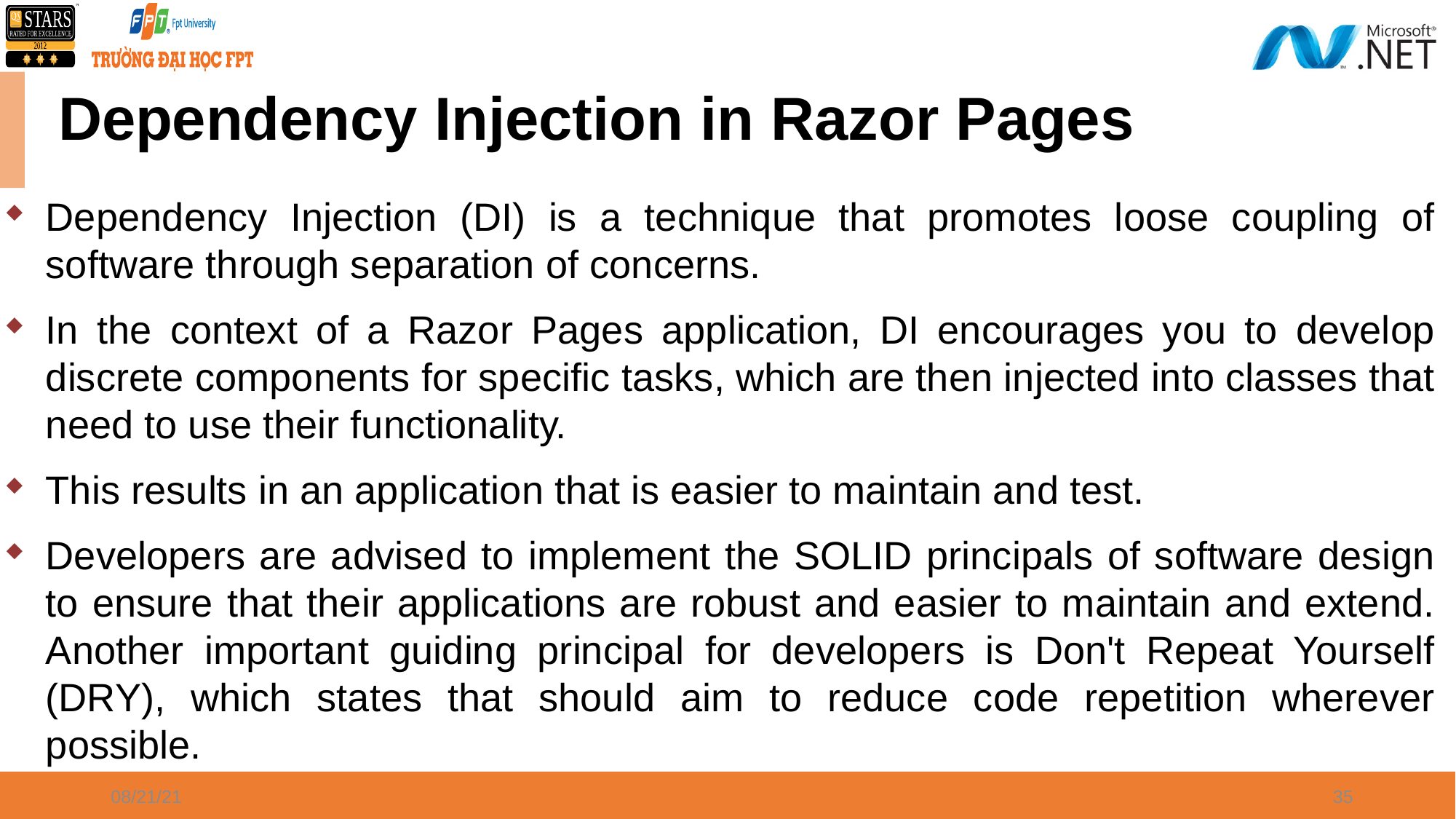

# Dependency Injection in Razor Pages
Dependency Injection (DI) is a technique that promotes loose coupling of software through separation of concerns.
In the context of a Razor Pages application, DI encourages you to develop discrete components for specific tasks, which are then injected into classes that need to use their functionality.
This results in an application that is easier to maintain and test.
Developers are advised to implement the SOLID principals of software design to ensure that their applications are robust and easier to maintain and extend. Another important guiding principal for developers is Don't Repeat Yourself (DRY), which states that should aim to reduce code repetition wherever possible.
08/21/21
35